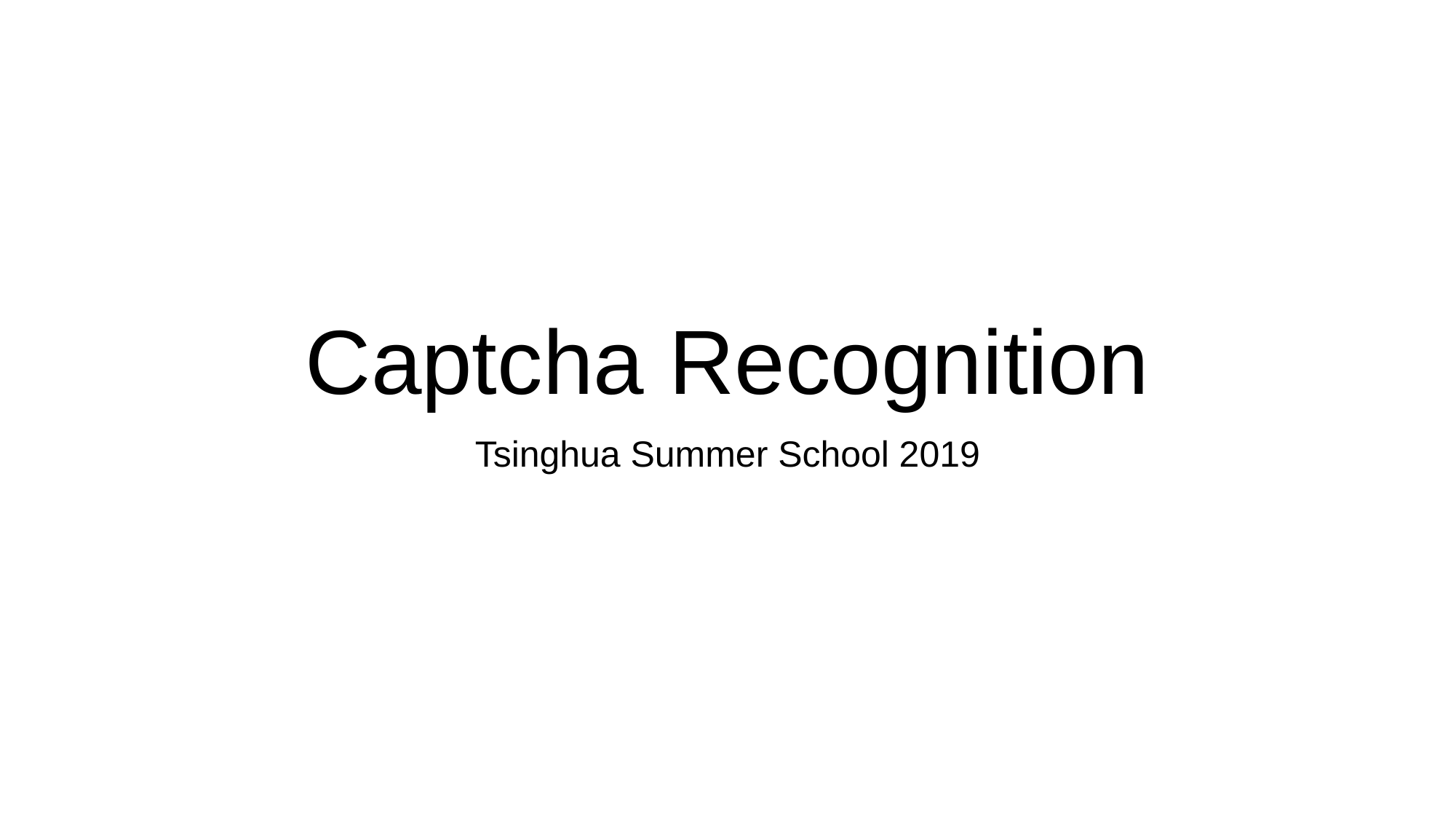

# Captcha Recognition
Tsinghua Summer School 2019